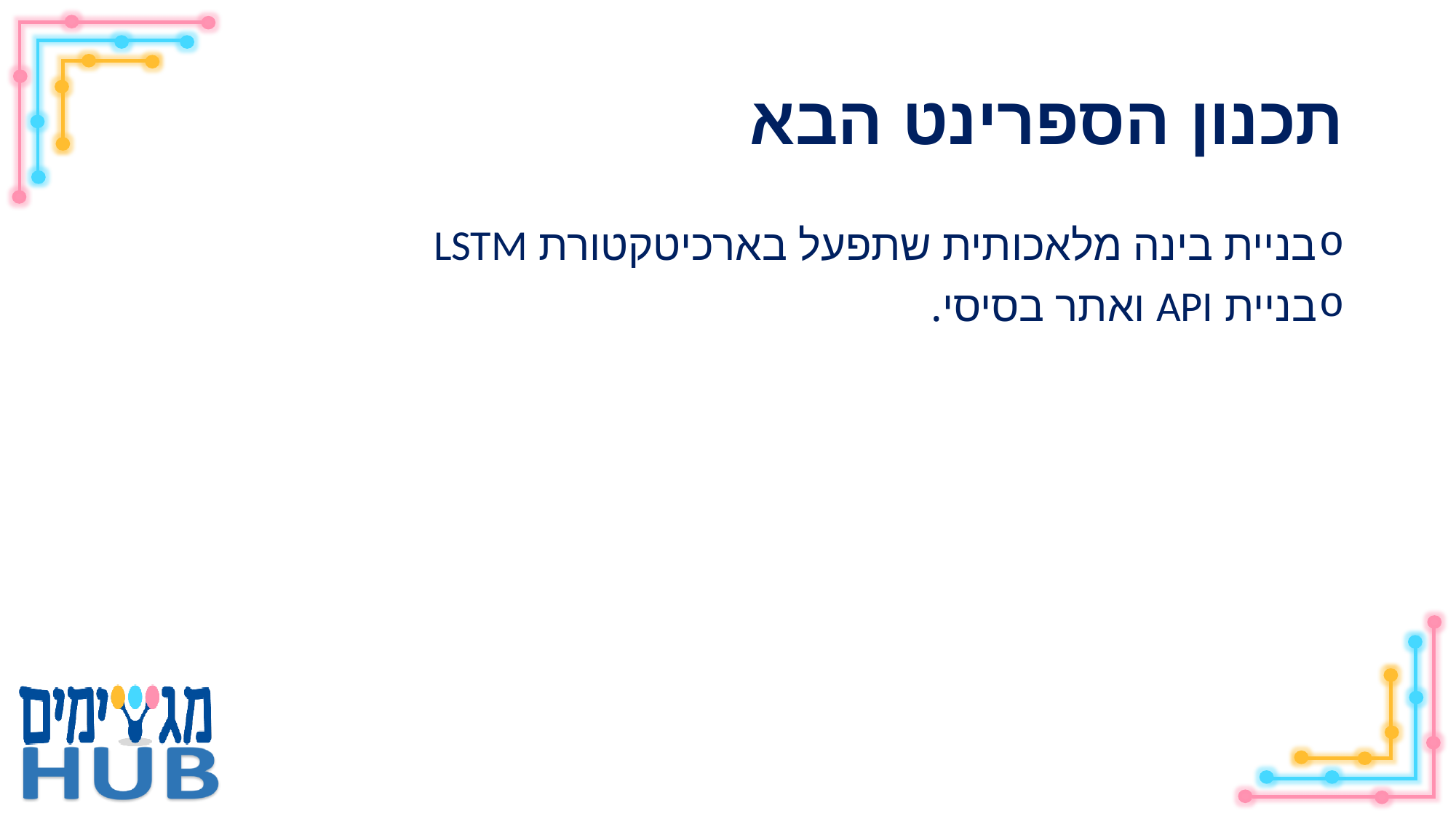

# תכנון הספרינט הבא
בניית בינה מלאכותית שתפעל בארכיטקטורת LSTM
בניית API ואתר בסיסי.